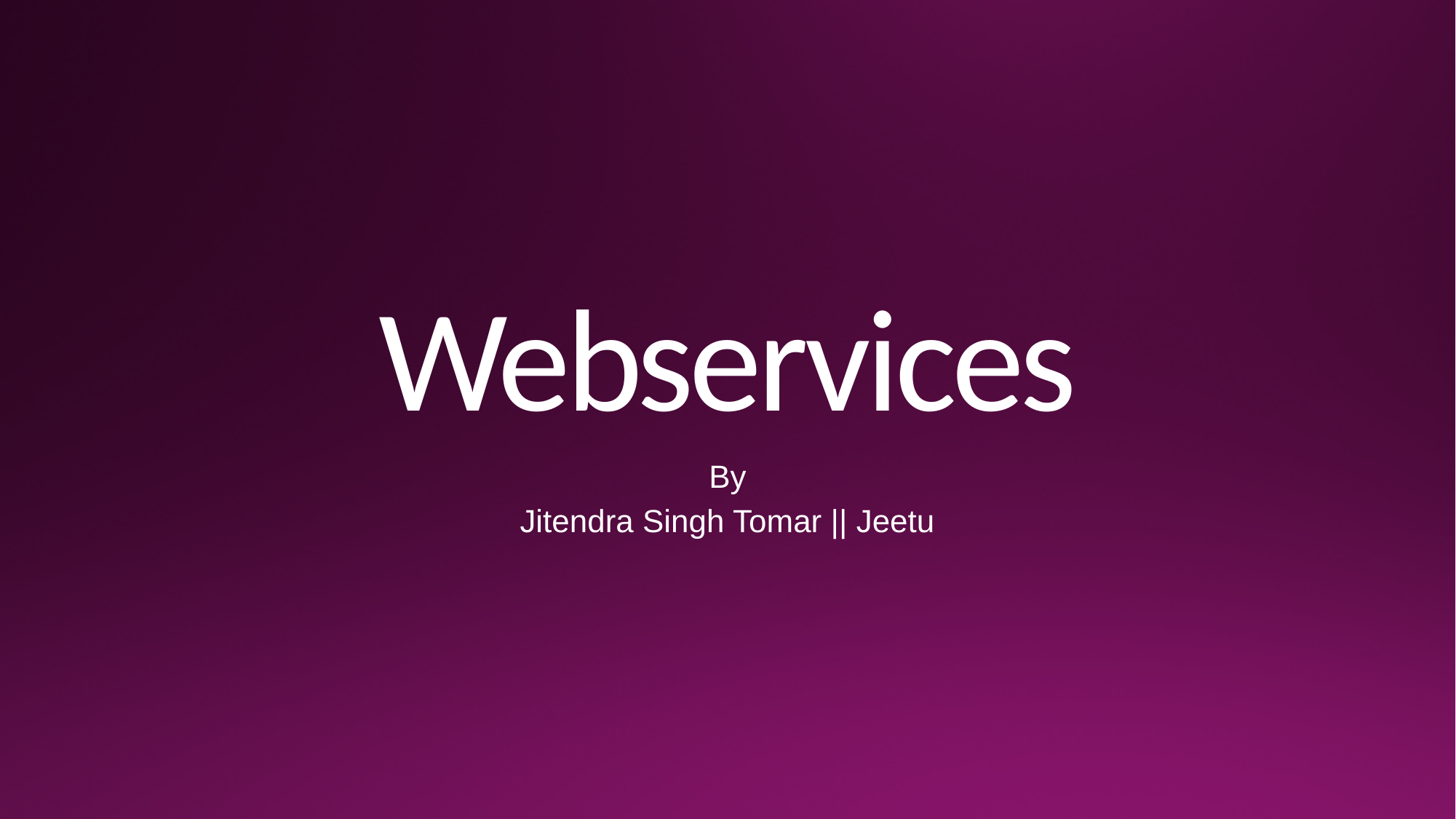

# Webservices
By
Jitendra Singh Tomar || Jeetu